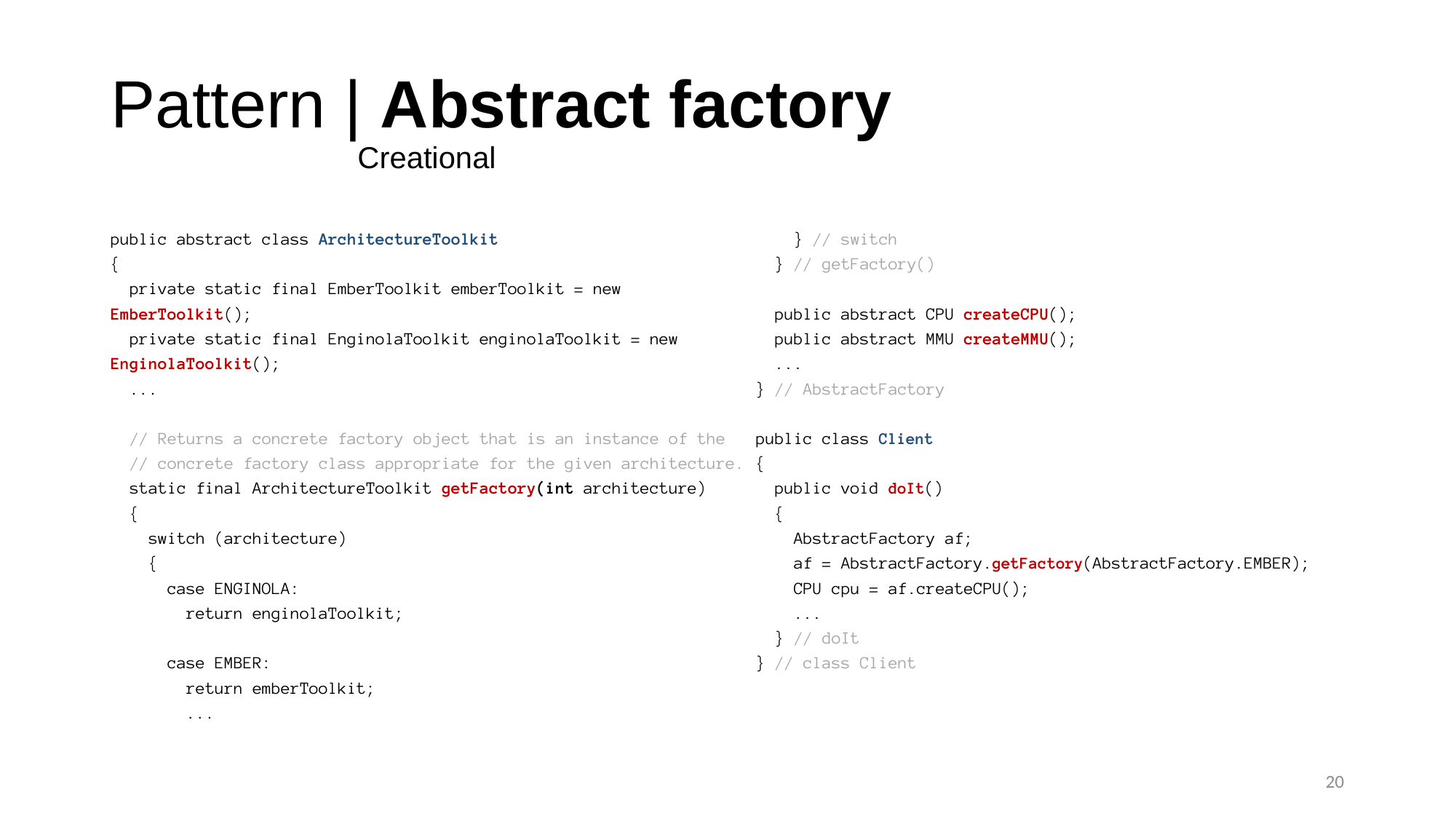

# Pattern | Abstract factory Creational
public abstract class ArchitectureToolkit
{
  private static final EmberToolkit emberToolkit = new EmberToolkit();
  private static final EnginolaToolkit enginolaToolkit = new EnginolaToolkit();
  ...

  // Returns a concrete factory object that is an instance of the
  // concrete factory class appropriate for the given architecture.
  static final ArchitectureToolkit getFactory(int architecture)
  {
    switch (architecture)
    {
      case ENGINOLA:
        return enginolaToolkit;

      case EMBER:
        return emberToolkit;
        ...
    } // switch
  } // getFactory()

  public abstract CPU createCPU();
  public abstract MMU createMMU();
  ...
} // AbstractFactory

public class Client
{
  public void doIt()
  {
    AbstractFactory af;
    af = AbstractFactory.getFactory(AbstractFactory.EMBER);
    CPU cpu = af.createCPU();
    ...
  } // doIt
} // class Client
20